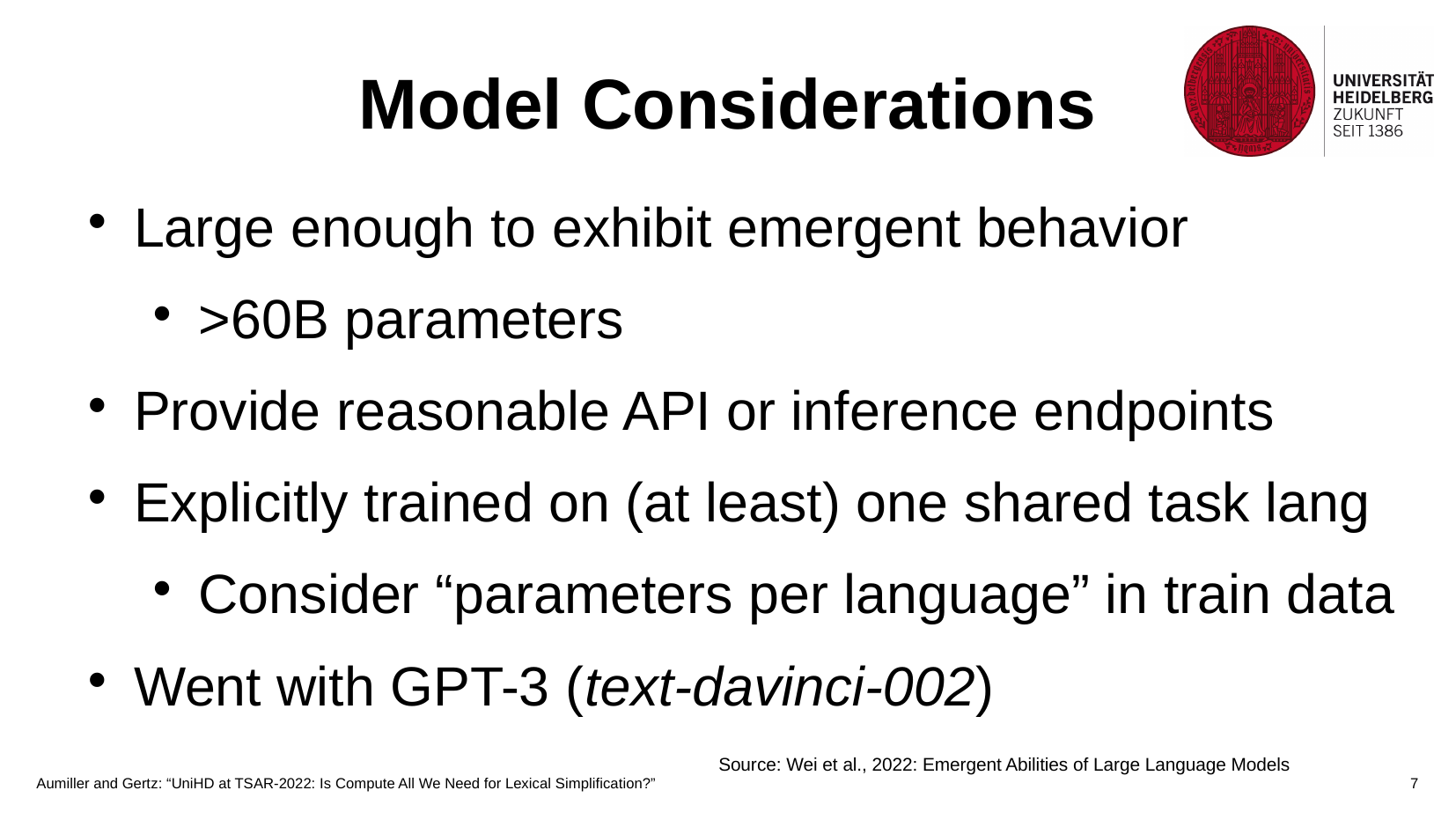

Model Considerations
Large enough to exhibit emergent behavior
>60B parameters
Provide reasonable API or inference endpoints
Explicitly trained on (at least) one shared task lang
Consider “parameters per language” in train data
Went with GPT-3 (text-davinci-002)
Source: Wei et al., 2022: Emergent Abilities of Large Language Models
Aumiller and Gertz: “UniHD at TSAR-2022: Is Compute All We Need for Lexical Simplification?”
7